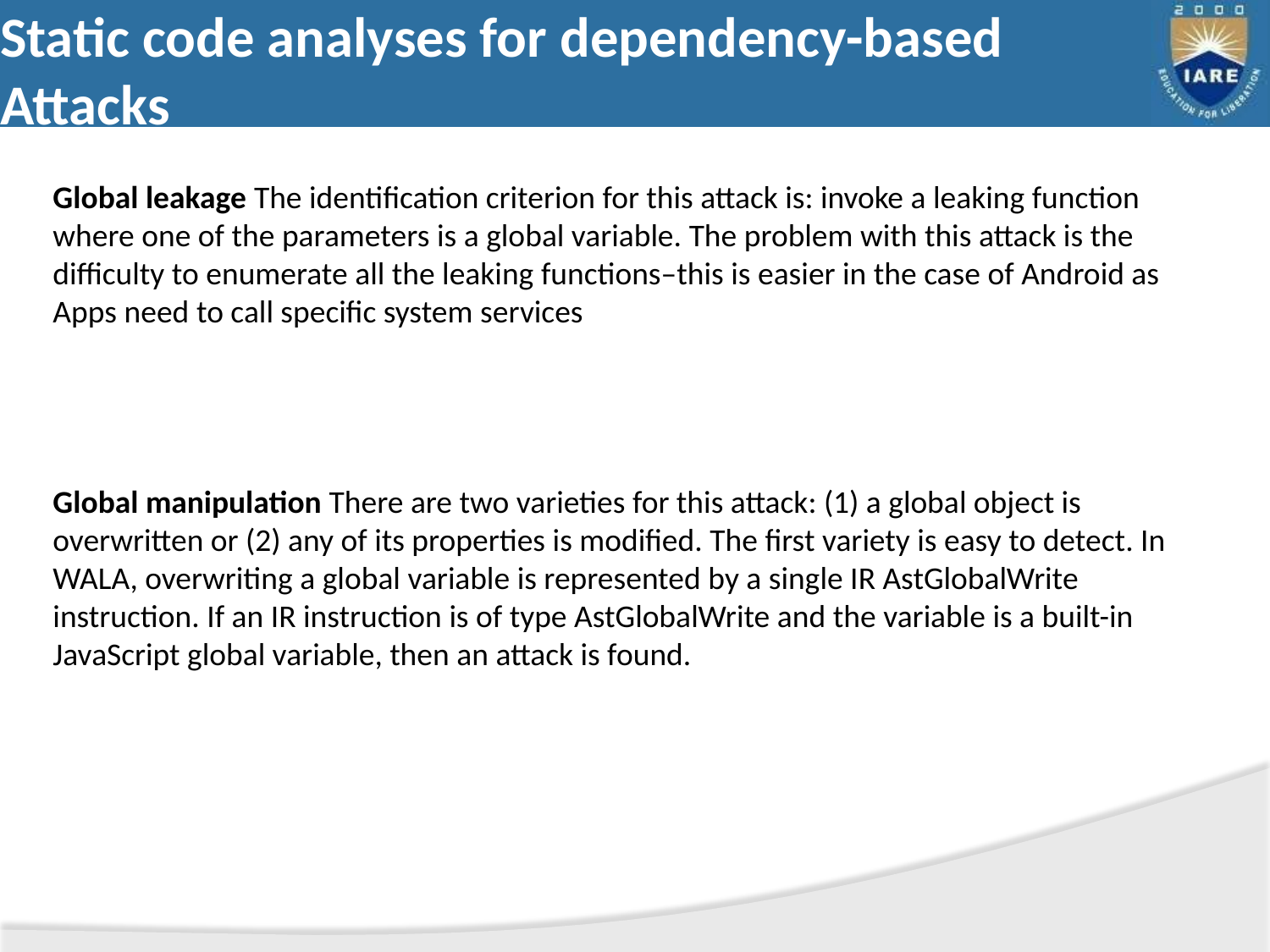

# Static code analyses for dependency-based Attacks
Global leakage The identification criterion for this attack is: invoke a leaking function where one of the parameters is a global variable. The problem with this attack is the difficulty to enumerate all the leaking functions–this is easier in the case of Android as Apps need to call specific system services

Global manipulation There are two varieties for this attack: (1) a global object is overwritten or (2) any of its properties is modified. The first variety is easy to detect. In WALA, overwriting a global variable is represented by a single IR AstGlobalWrite instruction. If an IR instruction is of type AstGlobalWrite and the variable is a built-in JavaScript global variable, then an attack is found.